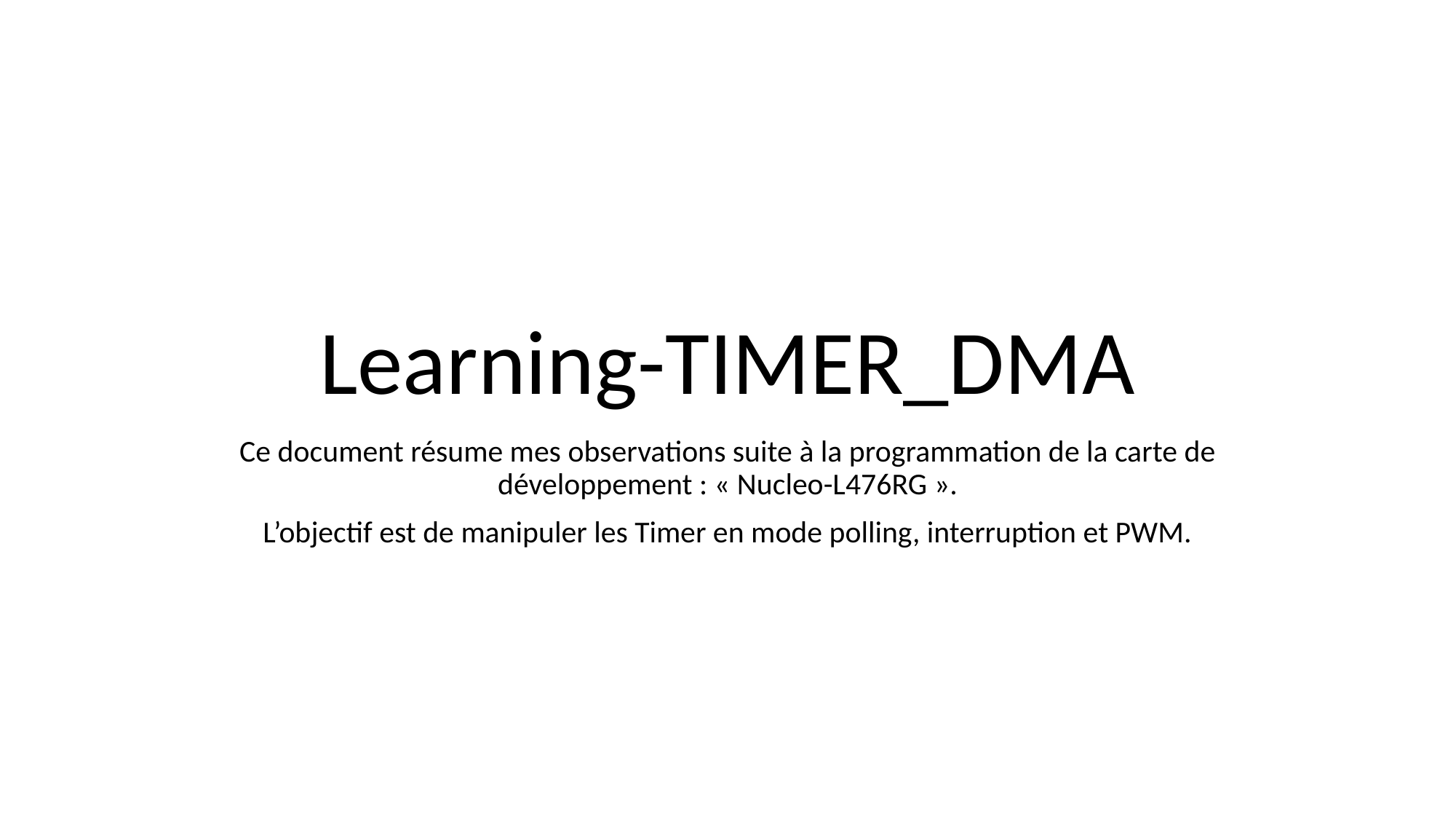

# Learning-TIMER_DMA
Ce document résume mes observations suite à la programmation de la carte de développement : « Nucleo-L476RG ».
L’objectif est de manipuler les Timer en mode polling, interruption et PWM.